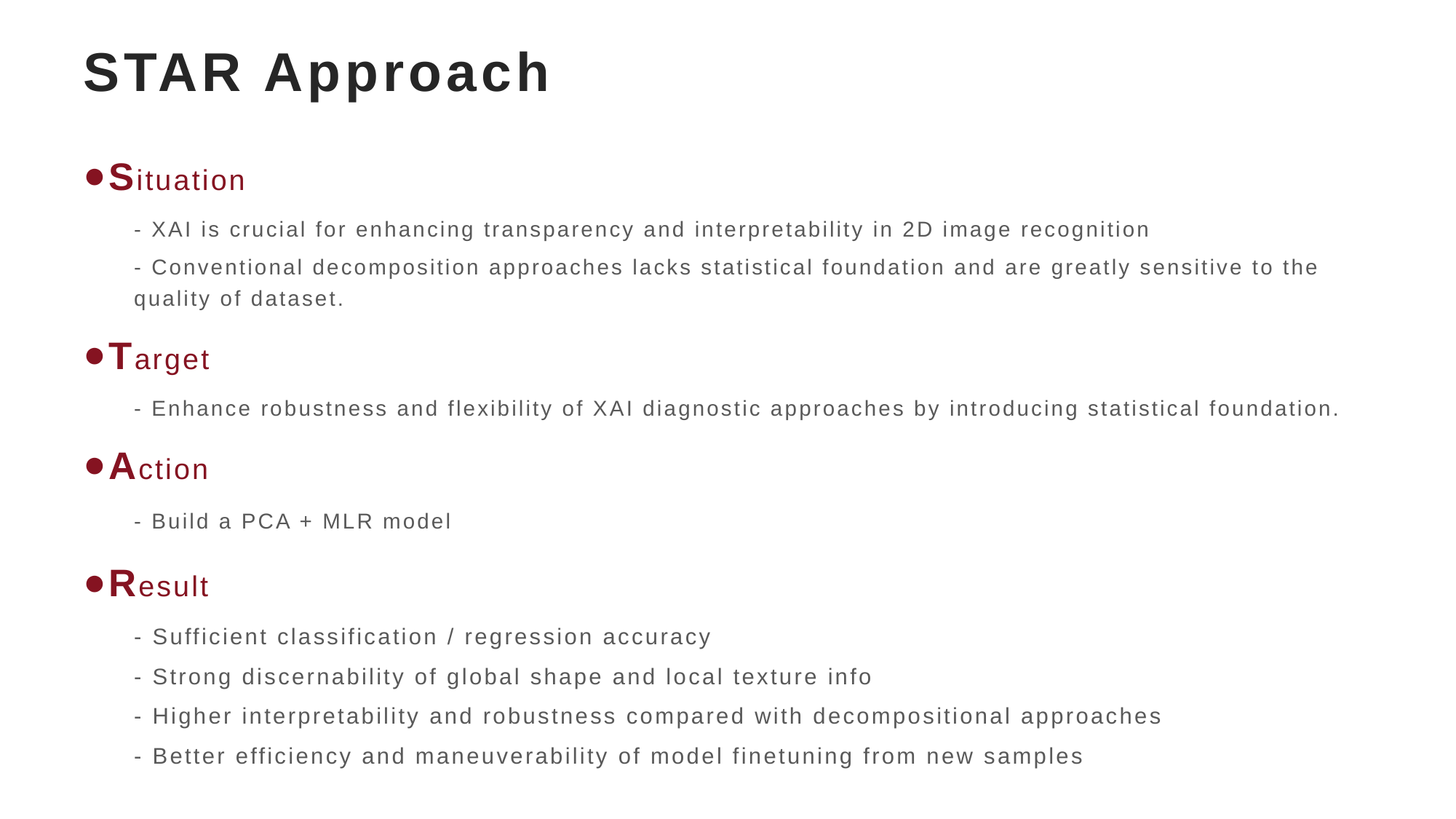

# STAR Approach
Situation
- XAI is crucial for enhancing transparency and interpretability in 2D image recognition
- Conventional decomposition approaches lacks statistical foundation and are greatly sensitive to the quality of dataset.
Target
- Enhance robustness and flexibility of XAI diagnostic approaches by introducing statistical foundation.
Action
- Build a PCA + MLR model
Result
- Sufficient classification / regression accuracy
- Strong discernability of global shape and local texture info
- Higher interpretability and robustness compared with decompositional approaches
- Better efficiency and maneuverability of model finetuning from new samples